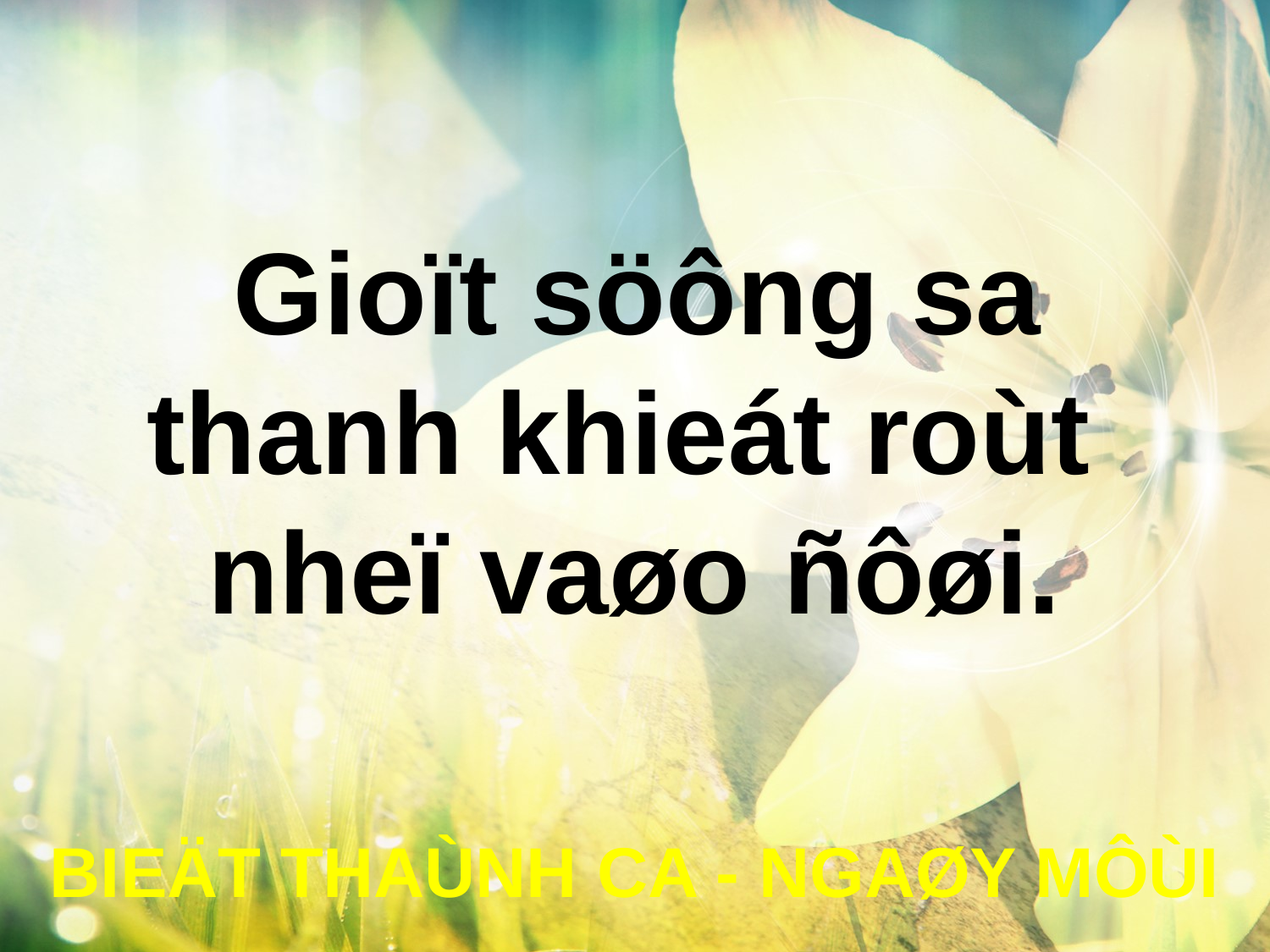

Gioït söông sa
thanh khieát roùt
nheï vaøo ñôøi.
BIEÄT THAÙNH CA - NGAØY MÔÙI